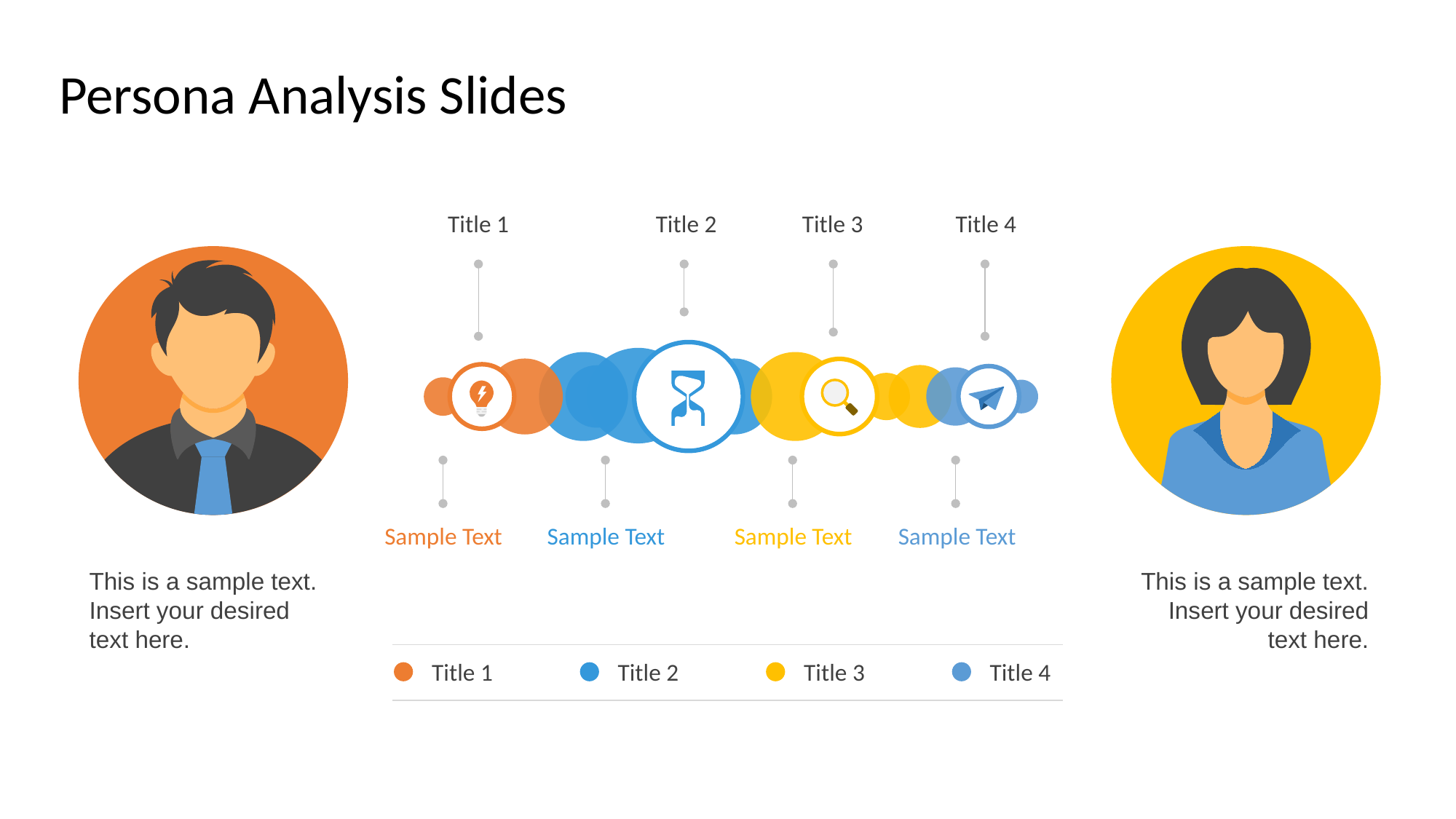

# Persona Analysis Slides
Title 1
Title 2
Title 3
Title 4

Sample Text
Sample Text
Sample Text
Sample Text
This is a sample text. Insert your desired text here.
This is a sample text. Insert your desired text here.
Title 1

Title 2

Title 3

Title 4